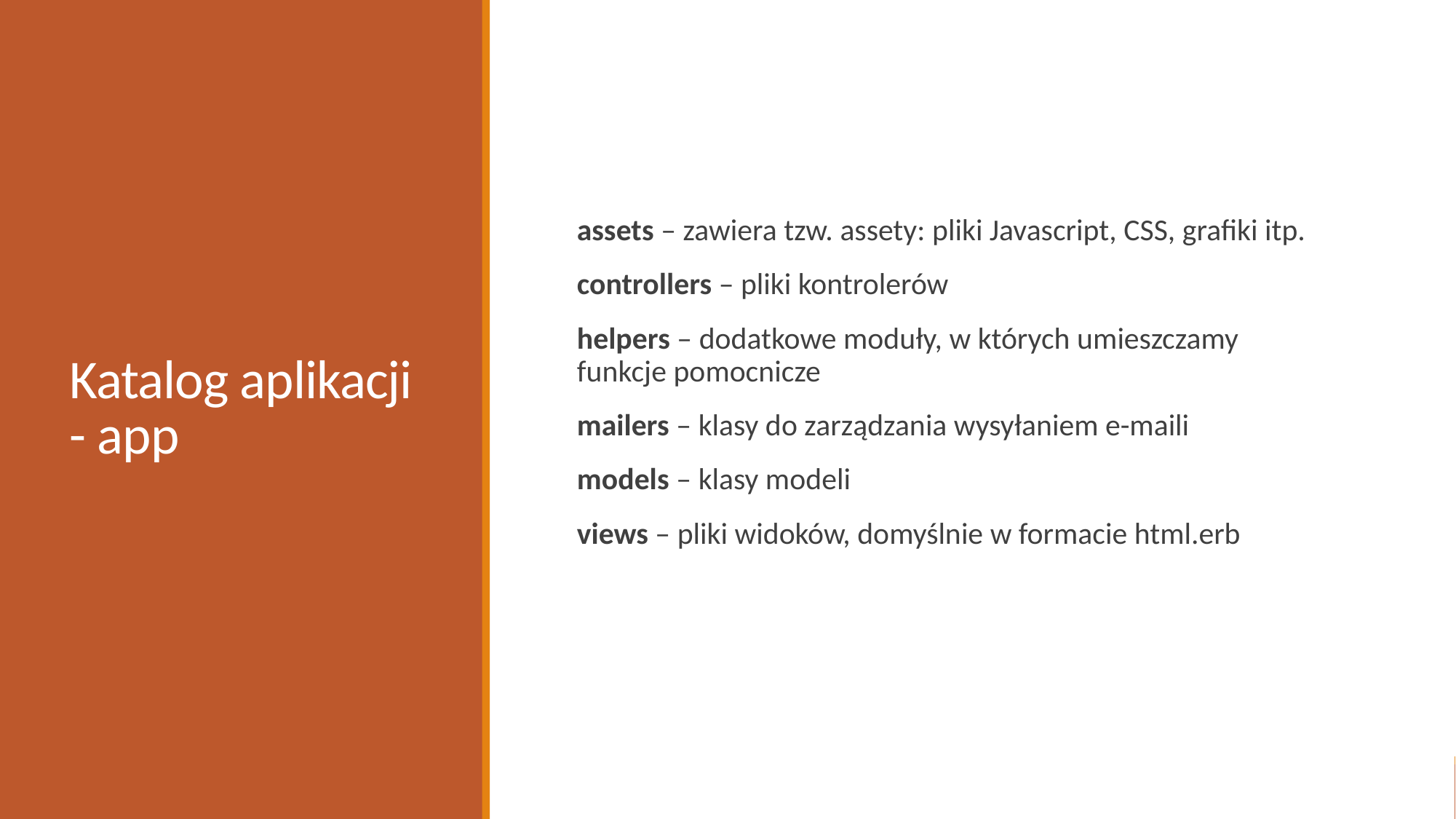

# Katalog aplikacji - app
assets – zawiera tzw. assety: pliki Javascript, CSS, grafiki itp.
controllers – pliki kontrolerów
helpers – dodatkowe moduły, w których umieszczamy funkcje pomocnicze
mailers – klasy do zarządzania wysyłaniem e-maili
models – klasy modeli
views – pliki widoków, domyślnie w formacie html.erb